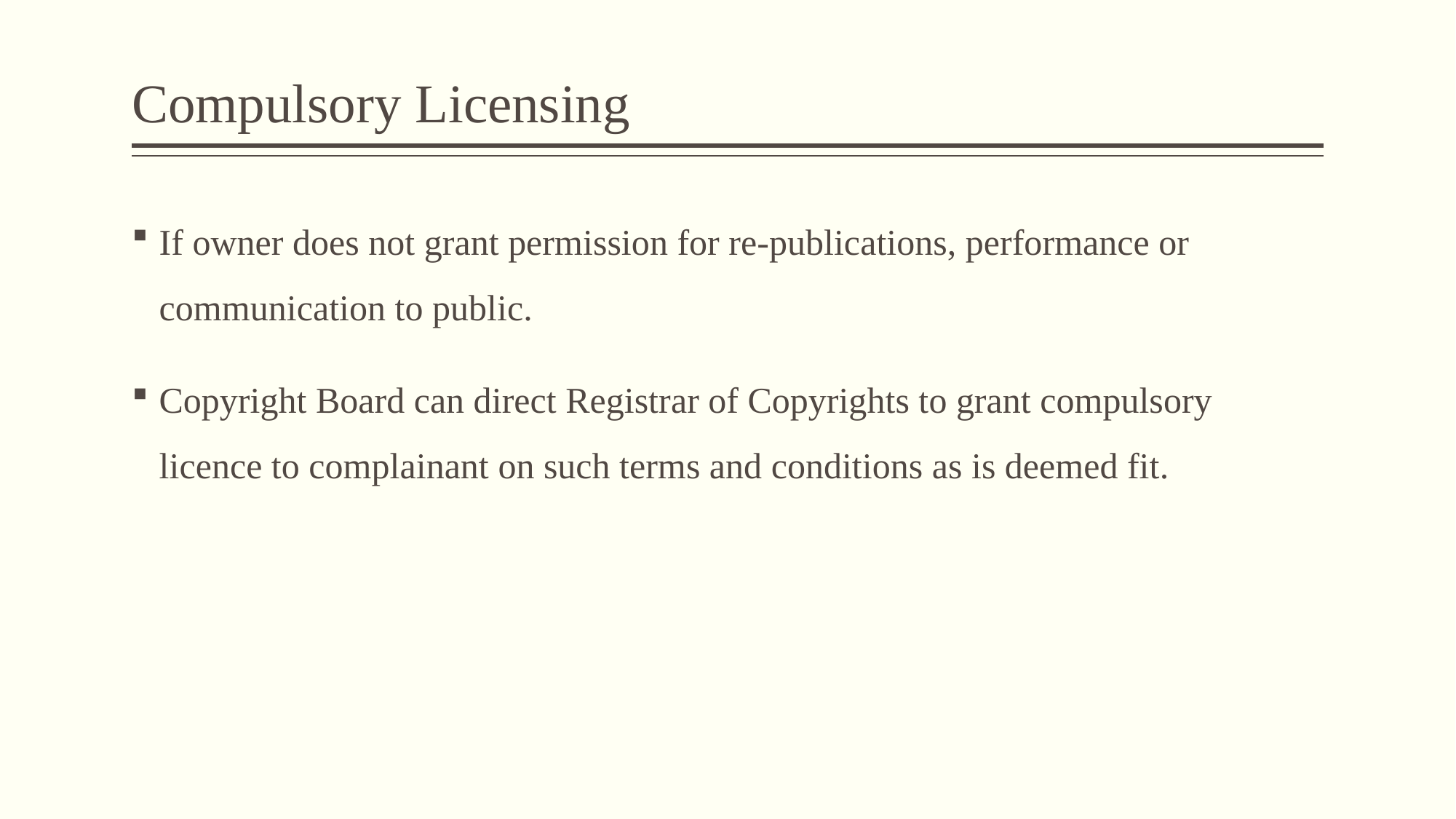

# Compulsory Licensing
If owner does not grant permission for re-publications, performance or communication to public.
Copyright Board can direct Registrar of Copyrights to grant compulsory licence to complainant on such terms and conditions as is deemed fit.